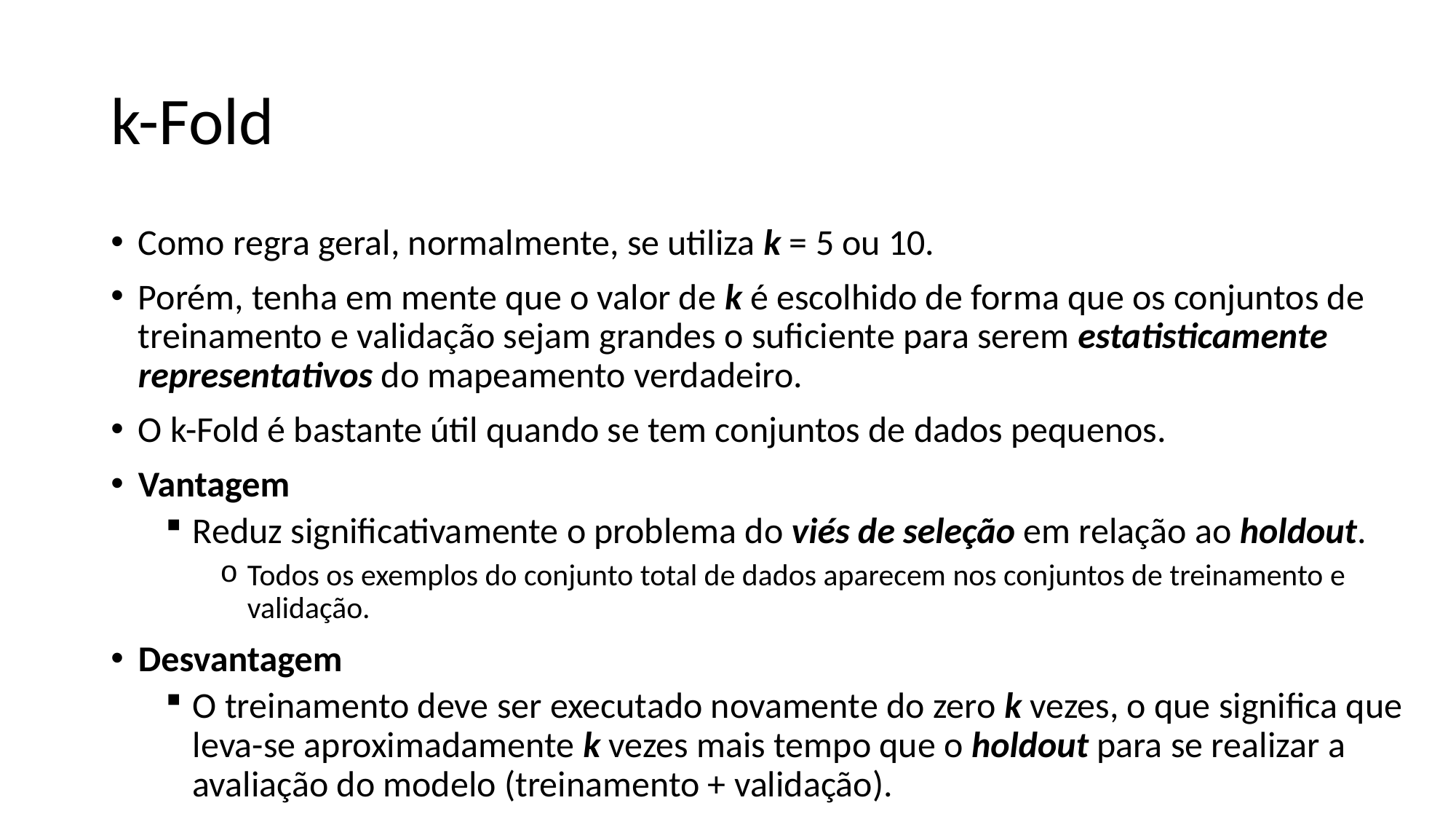

# k-Fold
Como regra geral, normalmente, se utiliza k = 5 ou 10.
Porém, tenha em mente que o valor de k é escolhido de forma que os conjuntos de treinamento e validação sejam grandes o suficiente para serem estatisticamente representativos do mapeamento verdadeiro.
O k-Fold é bastante útil quando se tem conjuntos de dados pequenos.
Vantagem
Reduz significativamente o problema do viés de seleção em relação ao holdout.
Todos os exemplos do conjunto total de dados aparecem nos conjuntos de treinamento e validação.
Desvantagem
O treinamento deve ser executado novamente do zero k vezes, o que significa que leva-se aproximadamente k vezes mais tempo que o holdout para se realizar a avaliação do modelo (treinamento + validação).